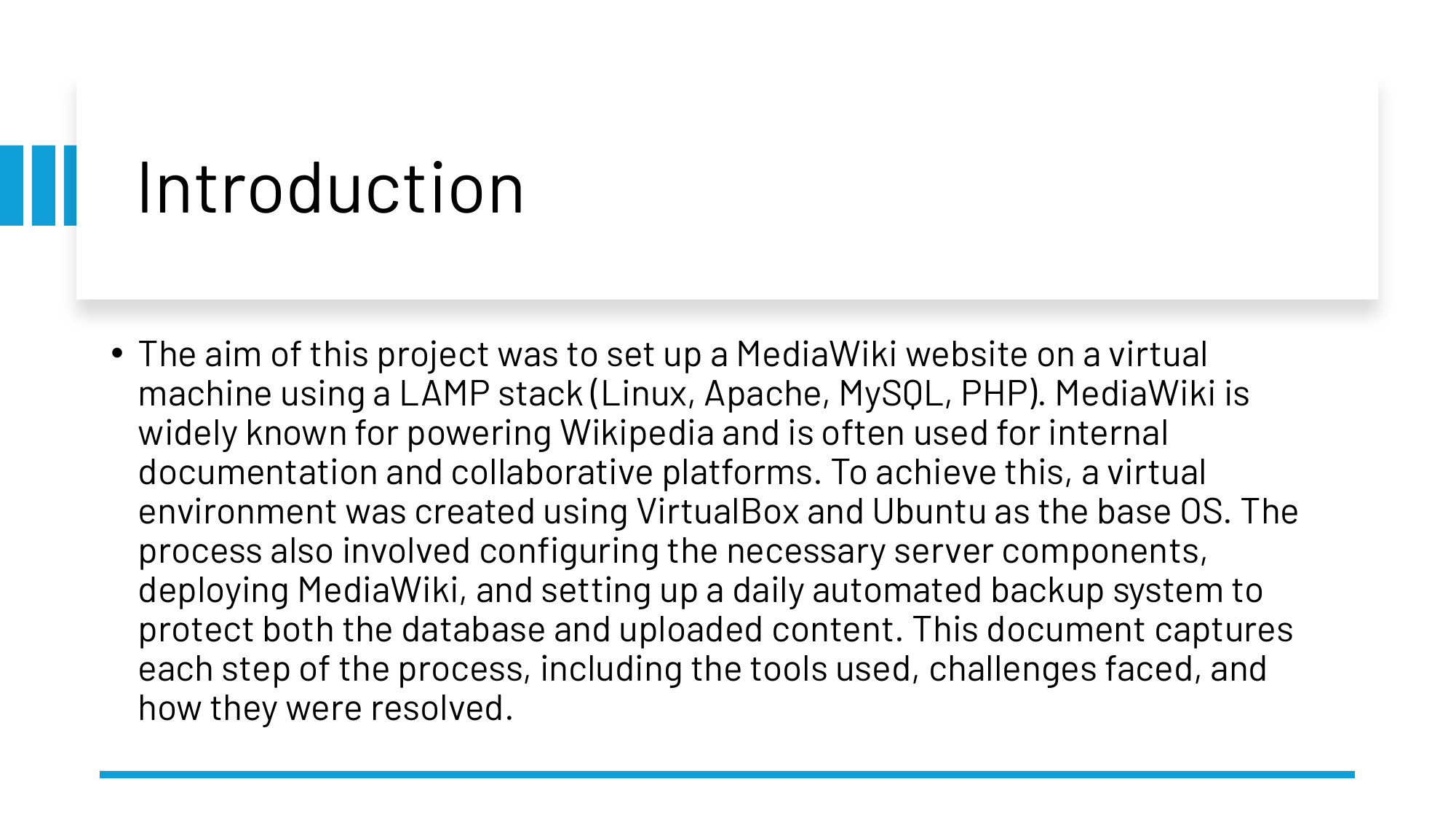

# Introduction

The aim of this project was to set up a MediaWiki website on a virtual machine using a LAMP stack (Linux, Apache, MySQL, PHP). MediaWiki is widely known for powering Wikipedia and is often used for internal documentation and collaborative platforms. To achieve this, a virtual environment was created using VirtualBox and Ubuntu as the base OS. The process also involved configuring the necessary server components, deploying MediaWiki, and setting up a daily automated backup system to protect both the database and uploaded content. This document captures each step of the process, including the tools used, challenges faced, and how they were resolved.